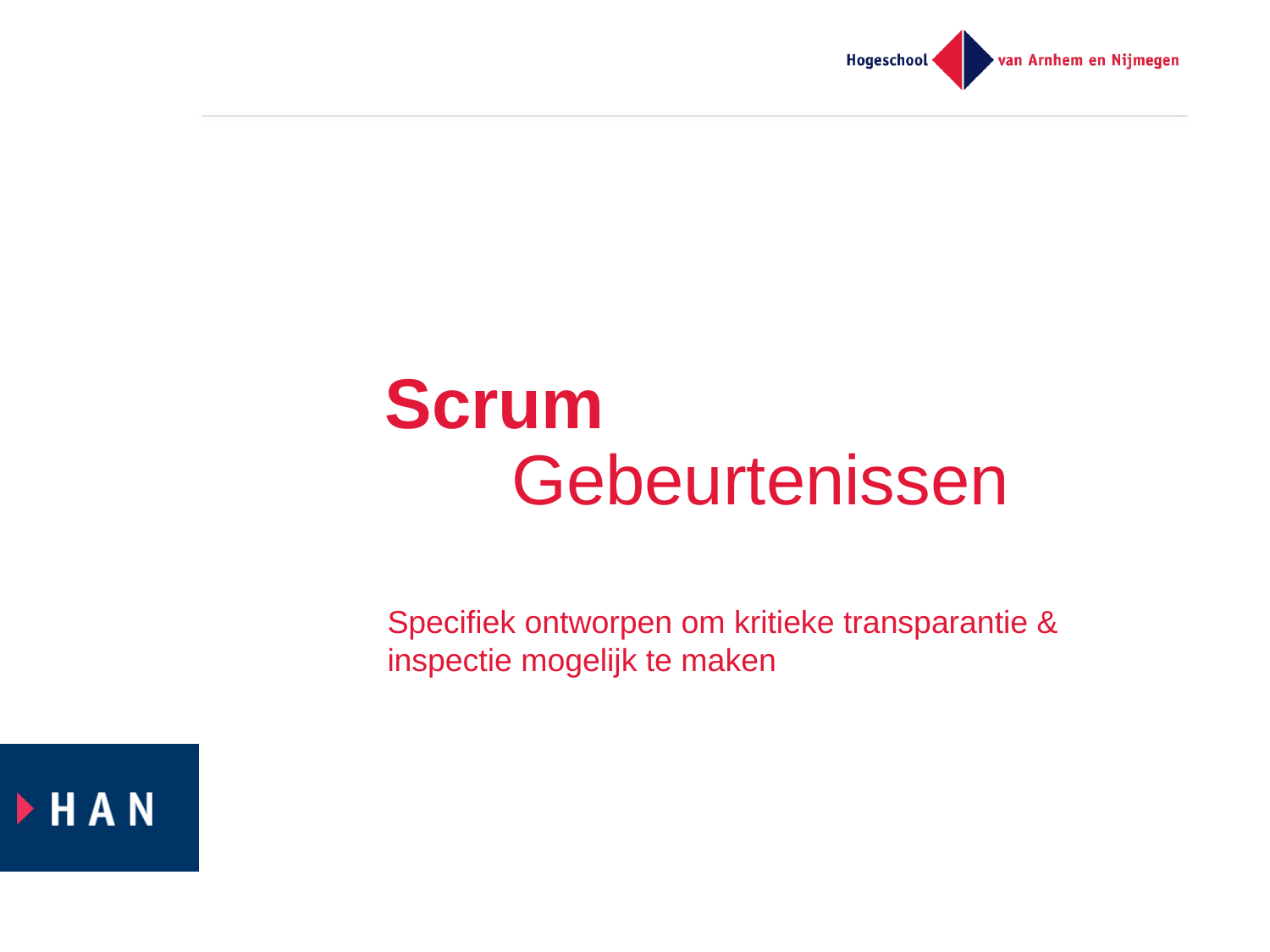

# Scrum Gebeurtenissen
Specifiek ontworpen om kritieke transparantie & inspectie mogelijk te maken